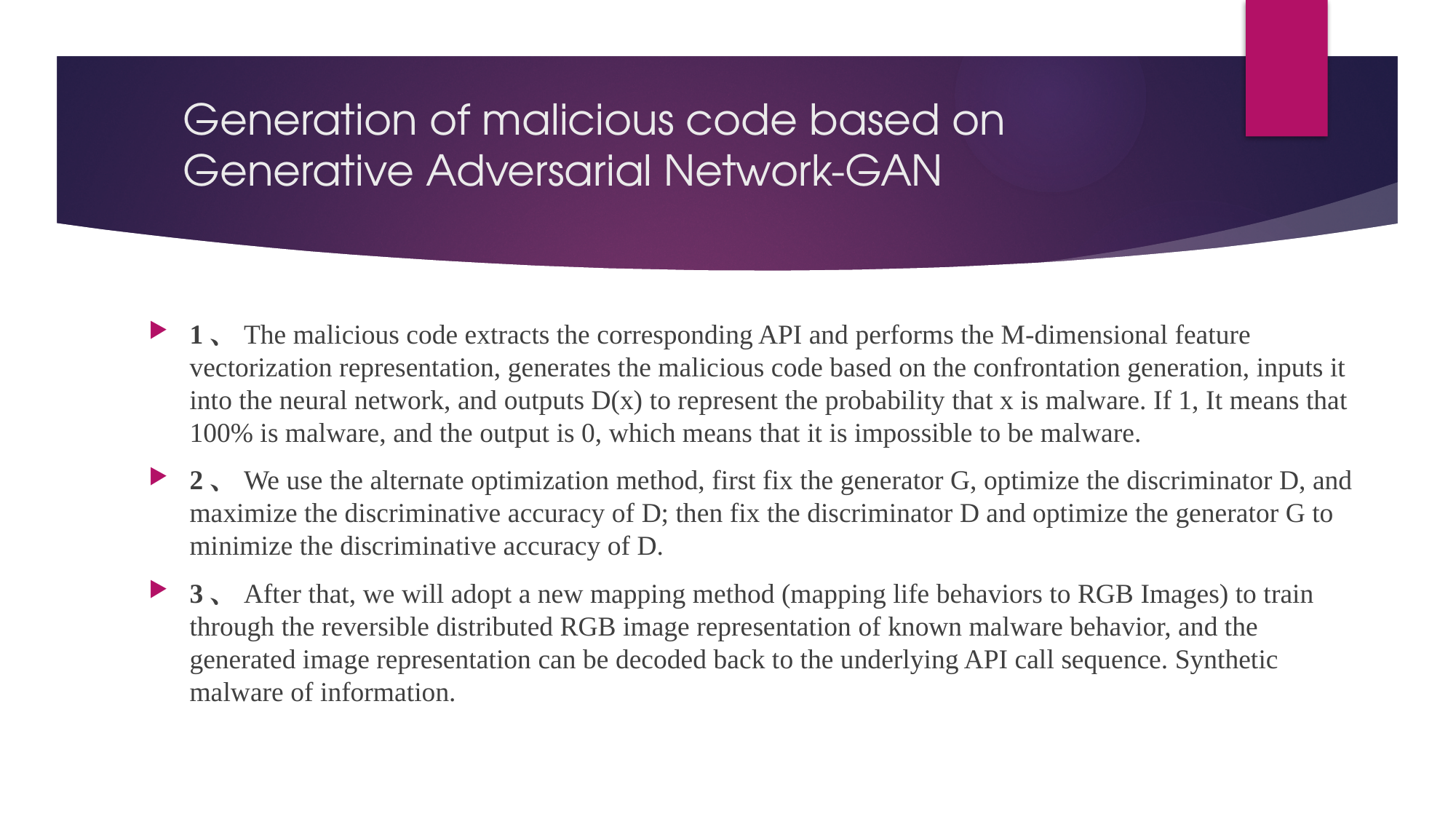

# Generation of malicious code based on Generative Adversarial Network-GAN
1、The malicious code extracts the corresponding API and performs the M-dimensional feature vectorization representation, generates the malicious code based on the confrontation generation, inputs it into the neural network, and outputs D(x) to represent the probability that x is malware. If 1, It means that 100% is malware, and the output is 0, which means that it is impossible to be malware.
2、We use the alternate optimization method, first fix the generator G, optimize the discriminator D, and maximize the discriminative accuracy of D; then fix the discriminator D and optimize the generator G to minimize the discriminative accuracy of D.
3、After that, we will adopt a new mapping method (mapping life behaviors to RGB Images) to train through the reversible distributed RGB image representation of known malware behavior, and the generated image representation can be decoded back to the underlying API call sequence. Synthetic malware of information.